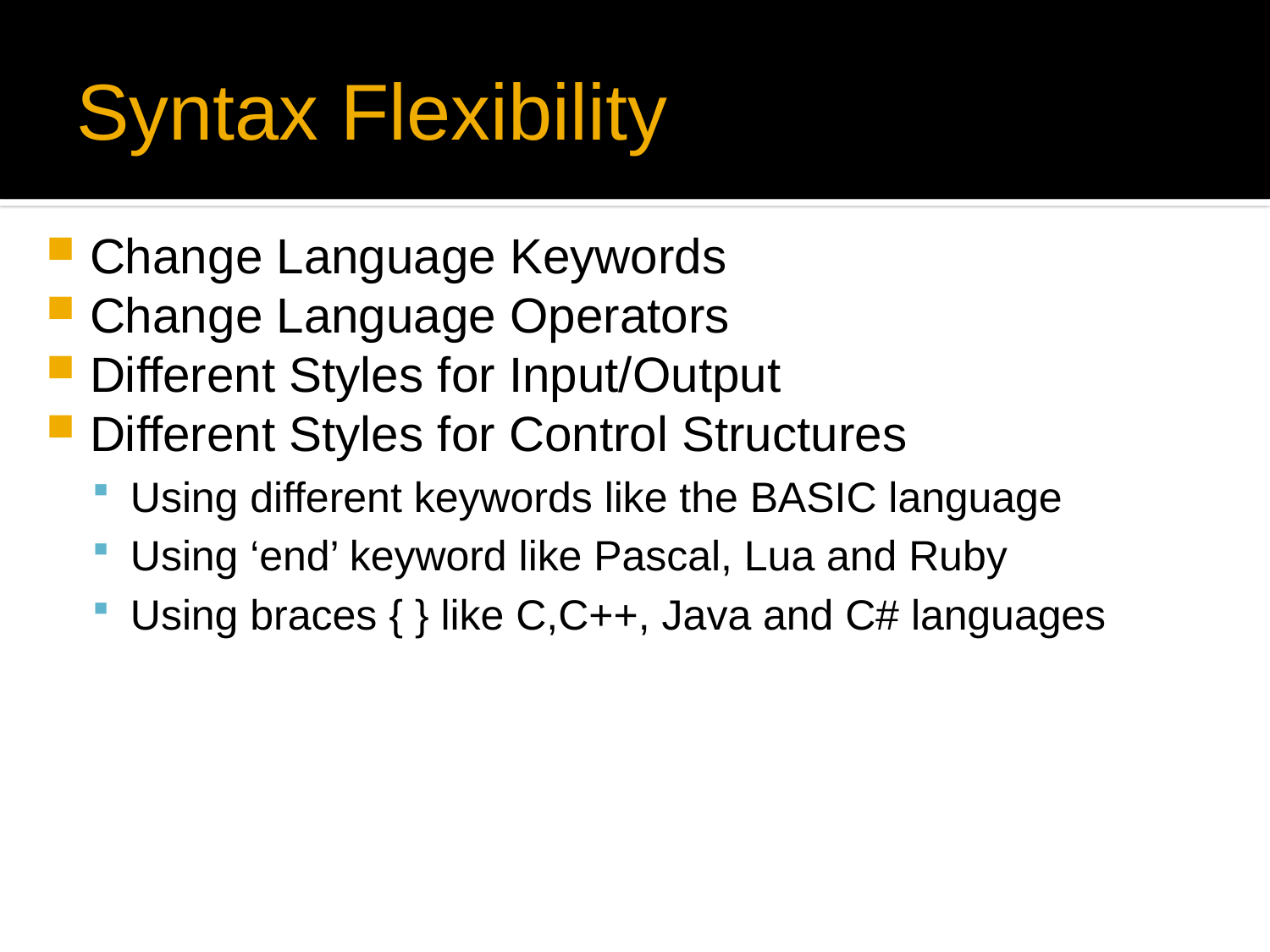

# Syntax Flexibility
Change Language Keywords
Change Language Operators
Different Styles for Input/Output
Different Styles for Control Structures
Using different keywords like the BASIC language
Using ‘end’ keyword like Pascal, Lua and Ruby
Using braces { } like C,C++, Java and C# languages